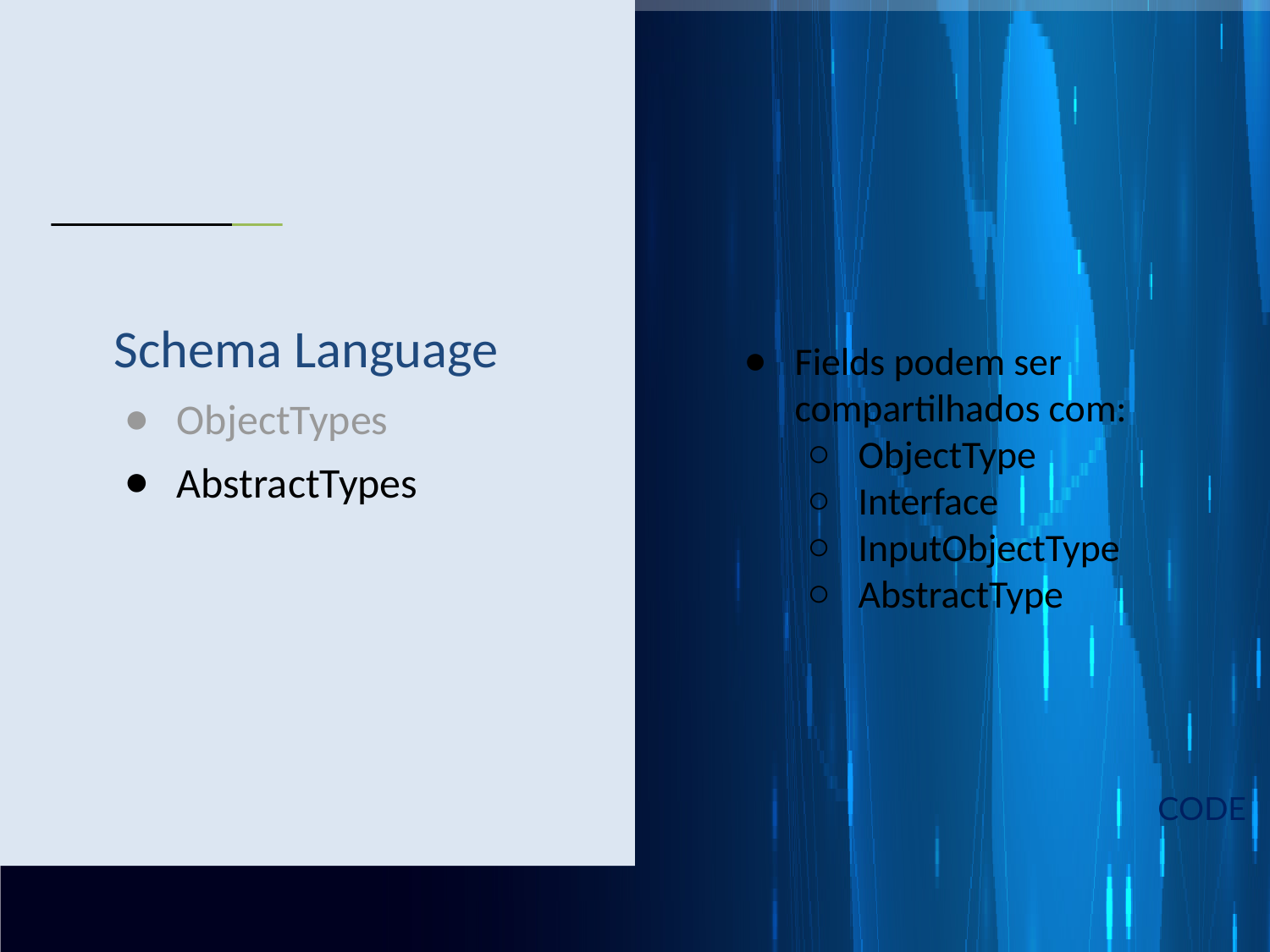

Fields podem ser compartilhados com:
ObjectType
Interface
InputObjectType
AbstractType
# Schema Language
ObjectTypes
AbstractTypes
CODE